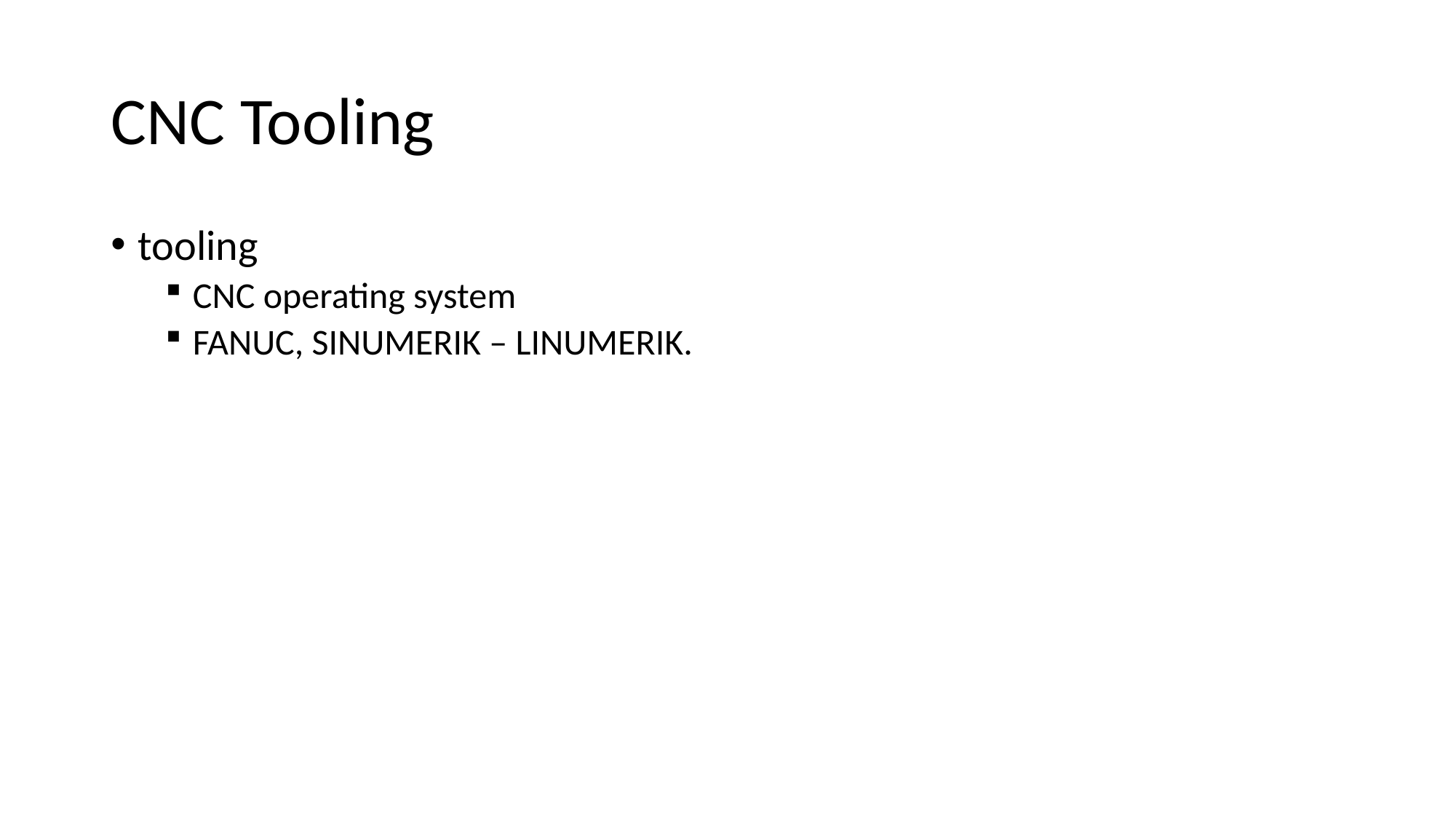

# CNC Tooling
tooling
CNC operating system
FANUC, SINUMERIK – LINUMERIK.